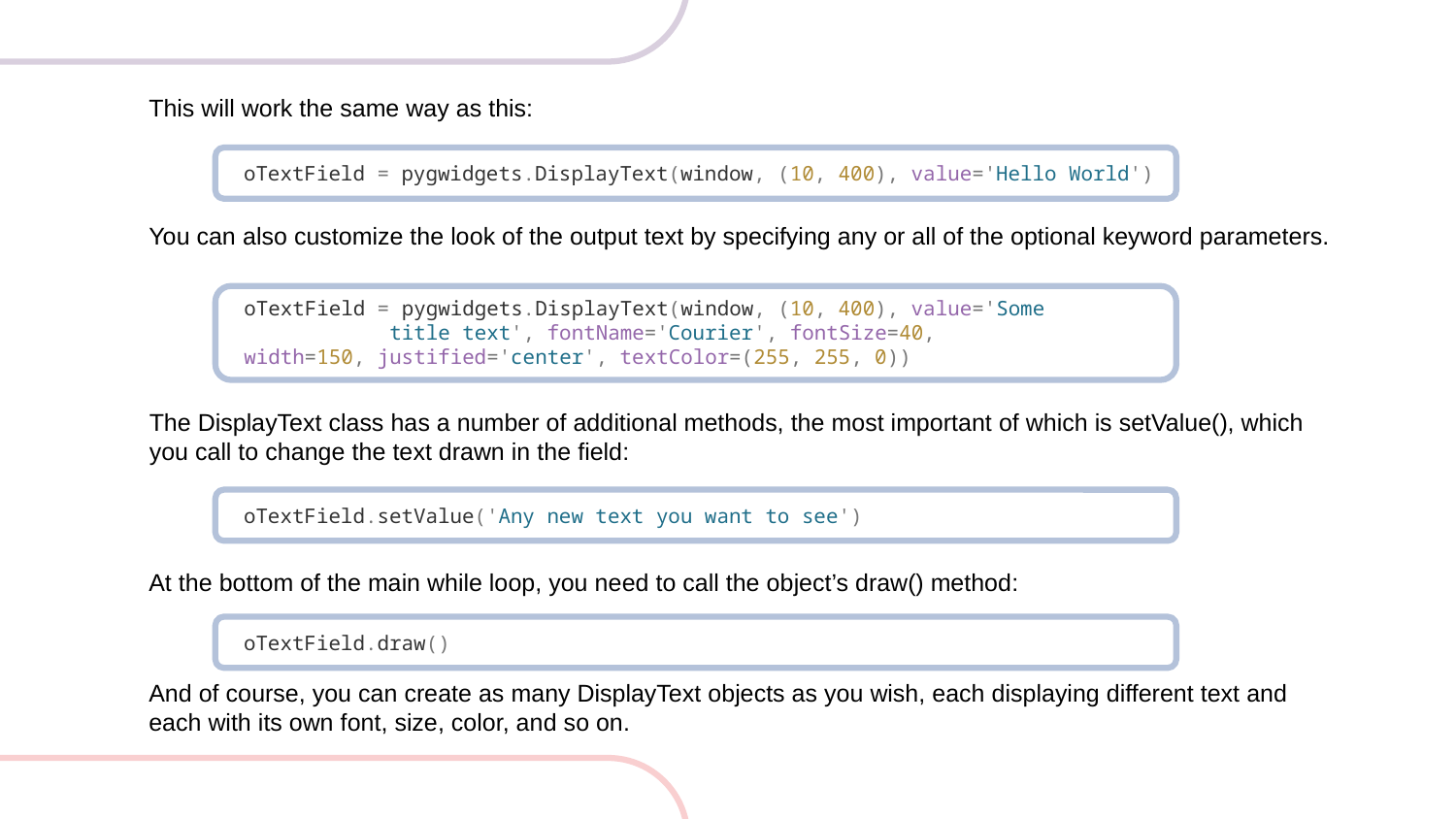

This will work the same way as this:

oTextField = pygwidgets.DisplayText(window, (10, 400), value='Hello World')
You can also customize the look of the output text by specifying any or all of the optional keyword parameters.

oTextField = pygwidgets.DisplayText(window, (10, 400), value='Some 	title text', fontName='Courier', fontSize=40, 	width=150, justified='center', textColor=(255, 255, 0))
The DisplayText class has a number of additional methods, the most important of which is setValue(), which you call to change the text drawn in the field:

oTextField.setValue('Any new text you want to see')
At the bottom of the main while loop, you need to call the object’s draw() method:

oTextField.draw()
And of course, you can create as many DisplayText objects as you wish, each displaying different text and each with its own font, size, color, and so on.